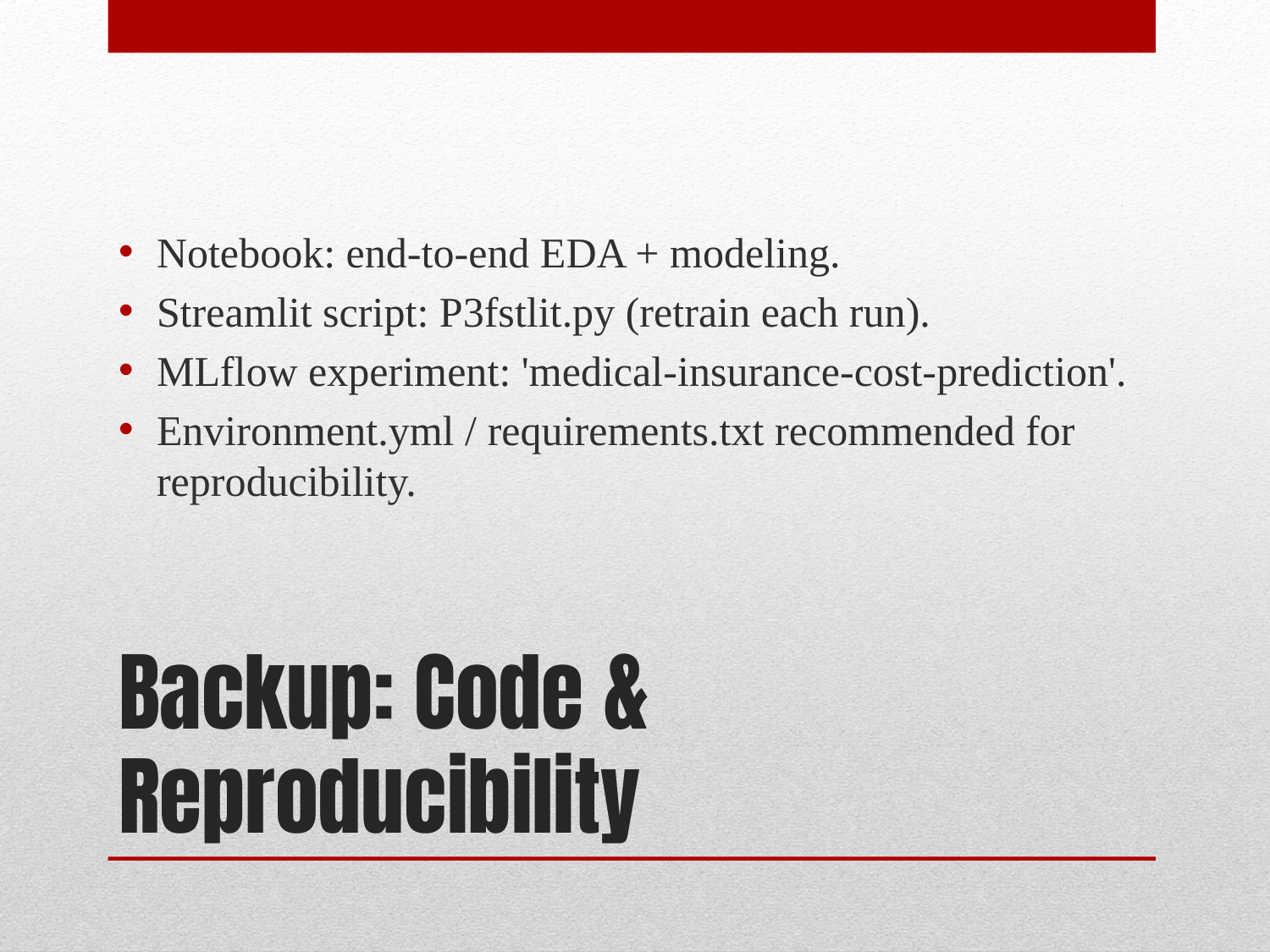

Notebook: end-to-end EDA + modeling.
Streamlit script: P3fstlit.py (retrain each run).
MLflow experiment: 'medical-insurance-cost-prediction'.
Environment.yml / requirements.txt recommended for reproducibility.
# Backup: Code & Reproducibility